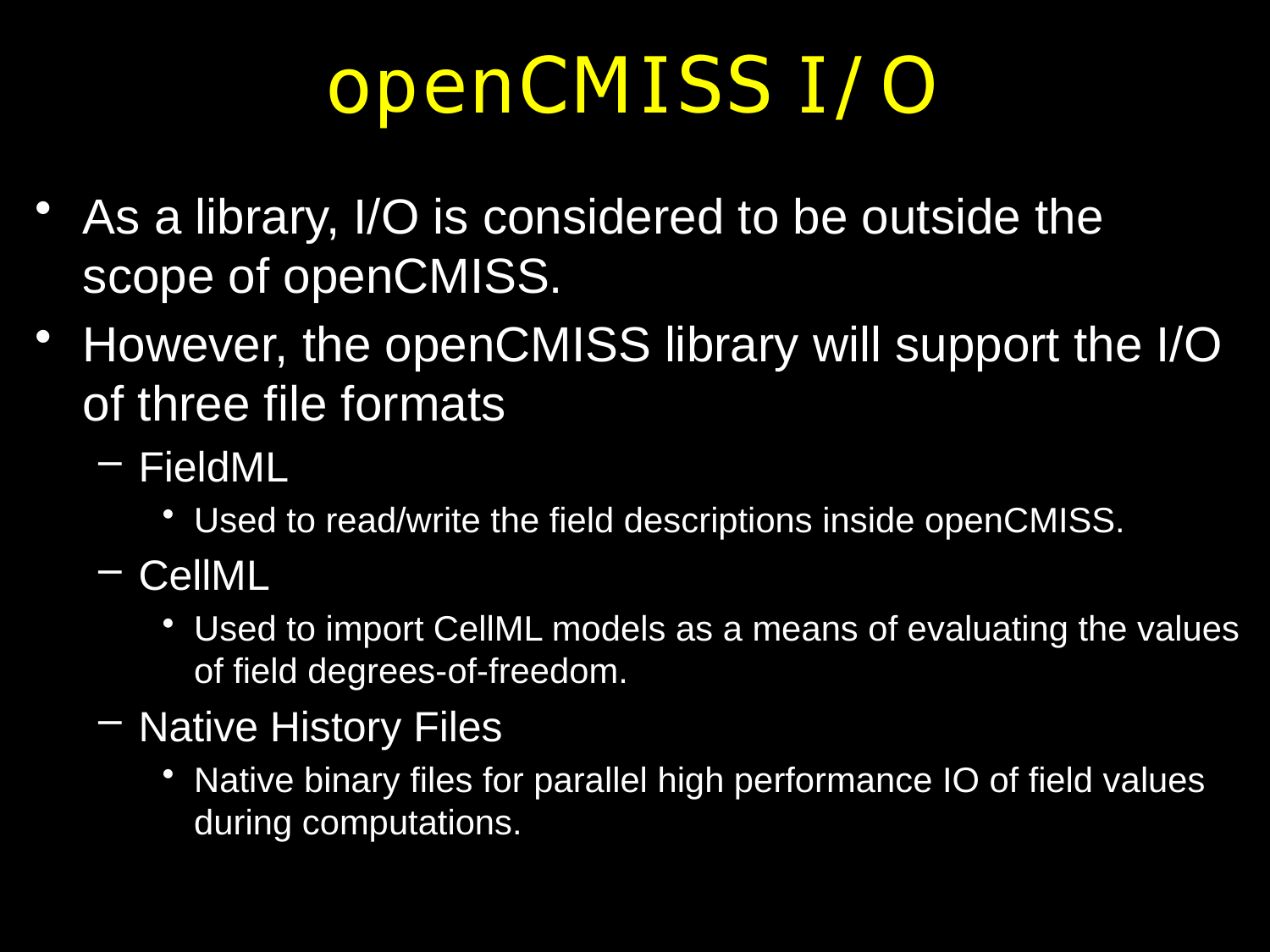

# openCMISS I/O
As a library, I/O is considered to be outside the scope of openCMISS.
However, the openCMISS library will support the I/O of three file formats
FieldML
Used to read/write the field descriptions inside openCMISS.
CellML
Used to import CellML models as a means of evaluating the values of field degrees-of-freedom.
Native History Files
Native binary files for parallel high performance IO of field values during computations.